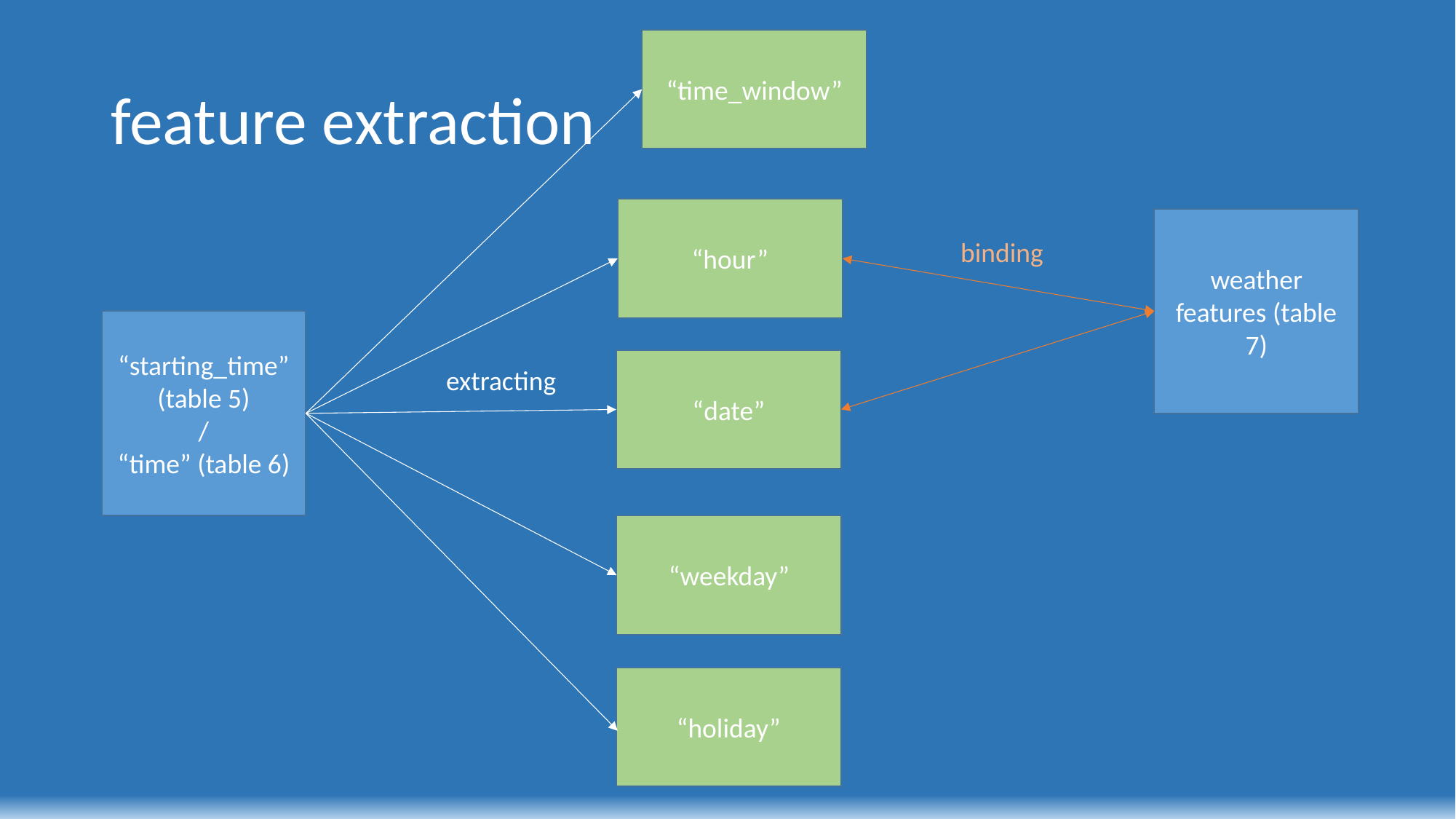

“time_window”
# feature extraction
“hour”
weather features (table 7)
binding
“starting_time” (table 5)
/
“time” (table 6)
“date”
extracting
“weekday”
“holiday”